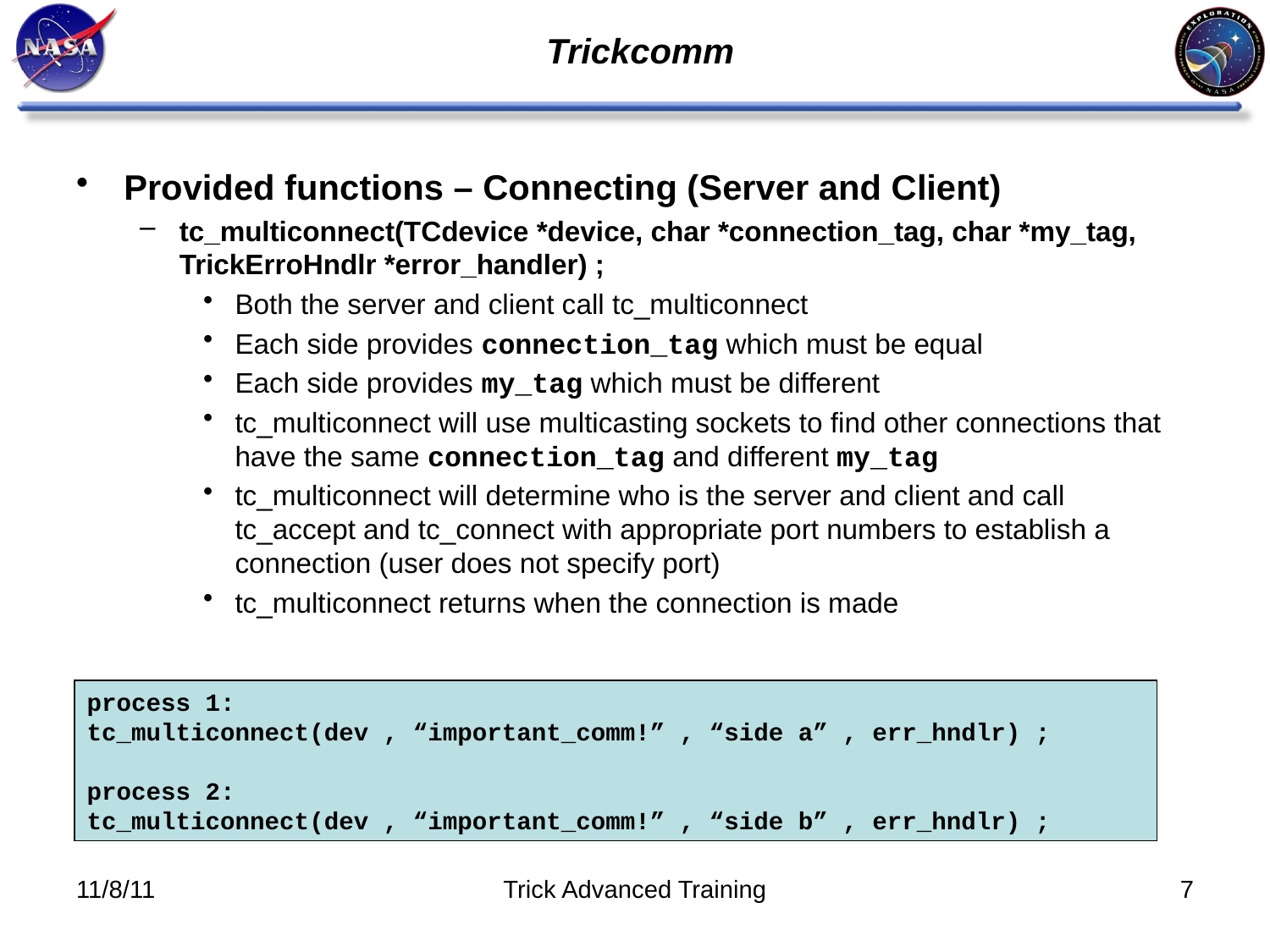

# Trickcomm
Provided functions – Connecting (Server and Client)
tc_multiconnect(TCdevice *device, char *connection_tag, char *my_tag, TrickErroHndlr *error_handler) ;
Both the server and client call tc_multiconnect
Each side provides connection_tag which must be equal
Each side provides my_tag which must be different
tc_multiconnect will use multicasting sockets to find other connections that have the same connection_tag and different my_tag
tc_multiconnect will determine who is the server and client and call tc_accept and tc_connect with appropriate port numbers to establish a connection (user does not specify port)
tc_multiconnect returns when the connection is made
process 1:
tc_multiconnect(dev , “important_comm!” , “side a” , err_hndlr) ;

process 2:
tc_multiconnect(dev , “important_comm!” , “side b” , err_hndlr) ;
11/8/11
Trick Advanced Training
7